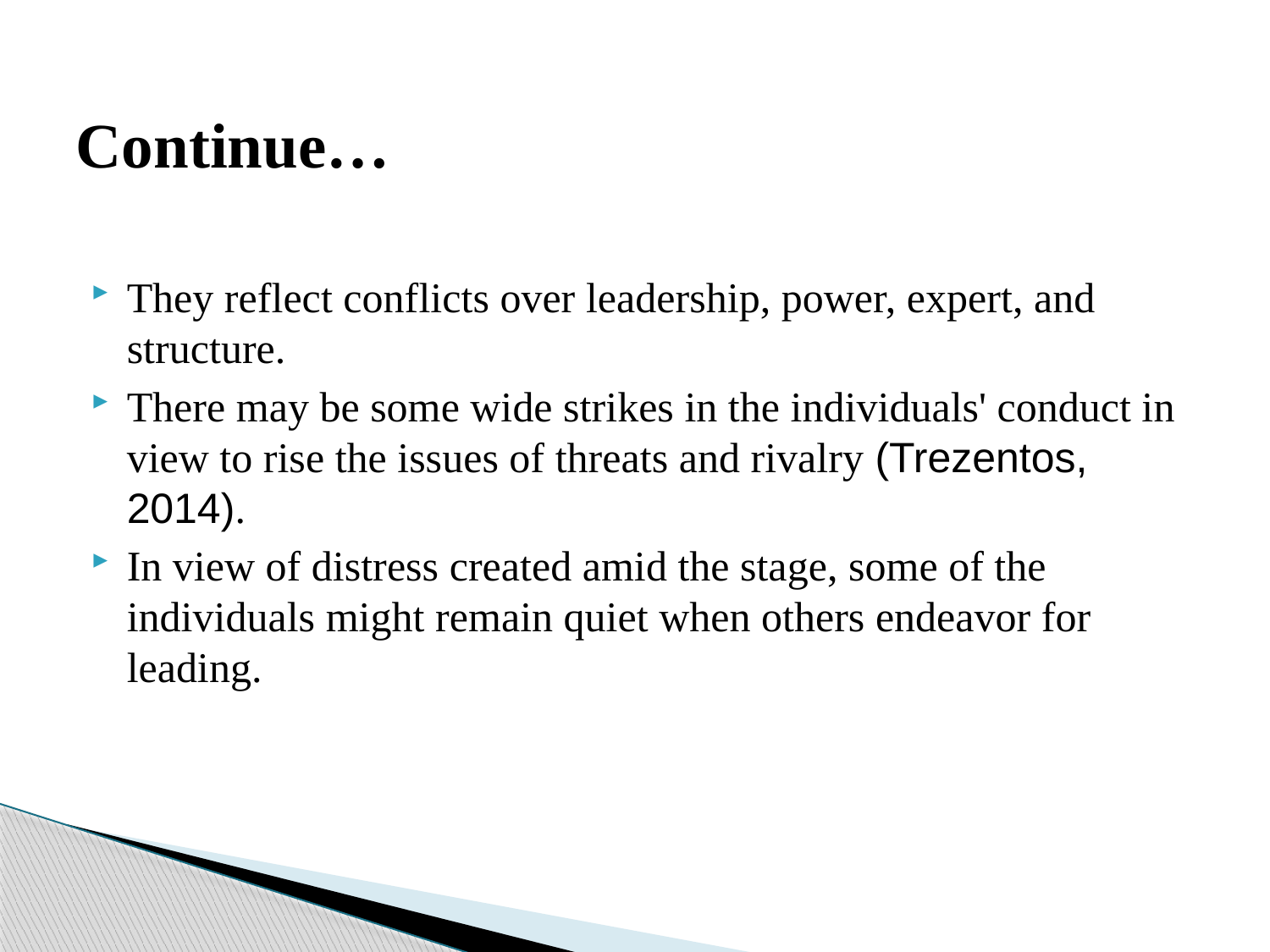

# Continue…
They reflect conflicts over leadership, power, expert, and structure.
There may be some wide strikes in the individuals' conduct in view to rise the issues of threats and rivalry (Trezentos, 2014).
In view of distress created amid the stage, some of the individuals might remain quiet when others endeavor for leading.